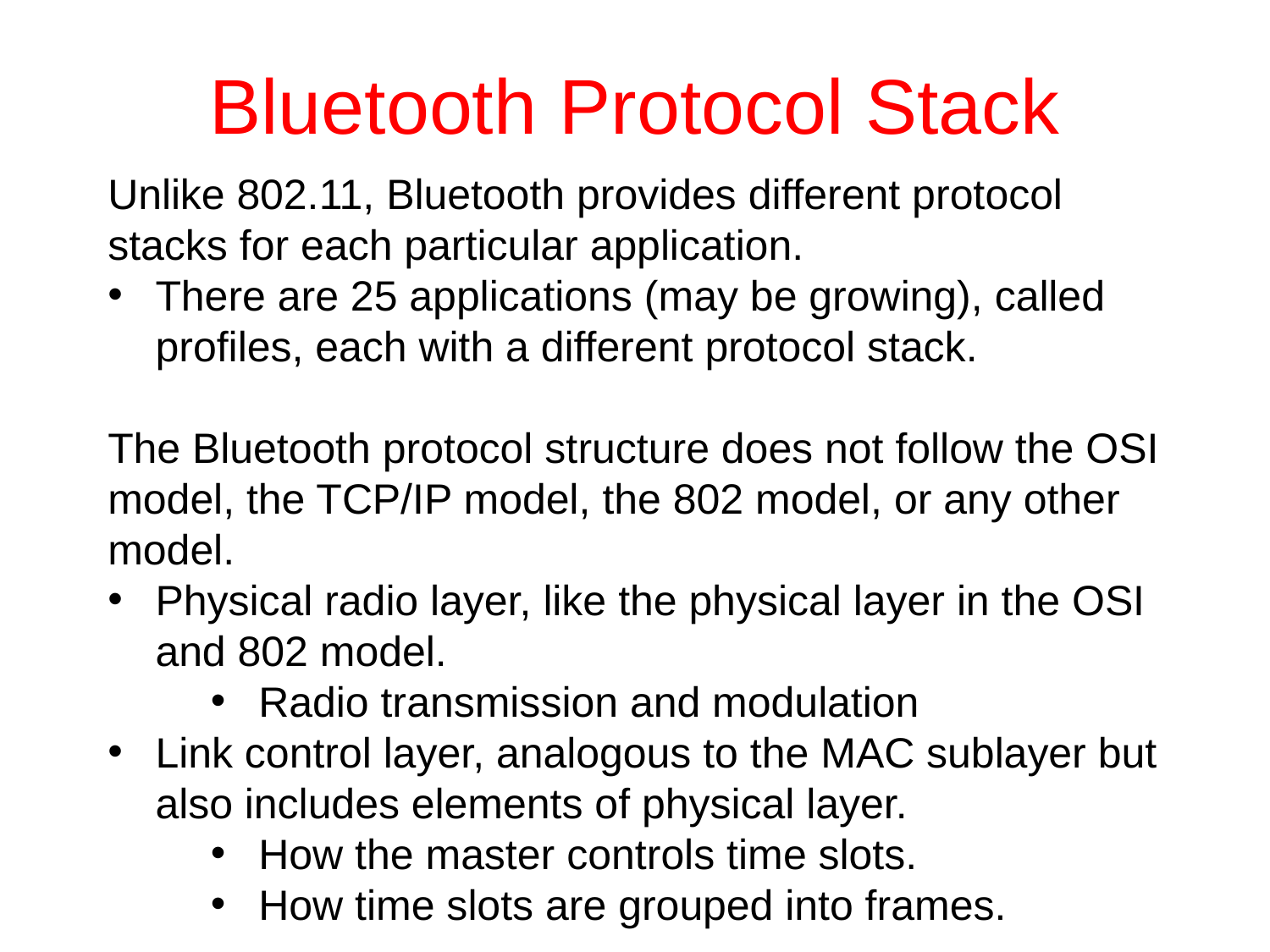

# Bluetooth Protocol Stack
Unlike 802.11, Bluetooth provides different protocol stacks for each particular application.
There are 25 applications (may be growing), called profiles, each with a different protocol stack.

The Bluetooth protocol structure does not follow the OSI model, the TCP/IP model, the 802 model, or any other model.
Physical radio layer, like the physical layer in the OSI and 802 model.
Radio transmission and modulation
Link control layer, analogous to the MAC sublayer but also includes elements of physical layer.
How the master controls time slots.
How time slots are grouped into frames.